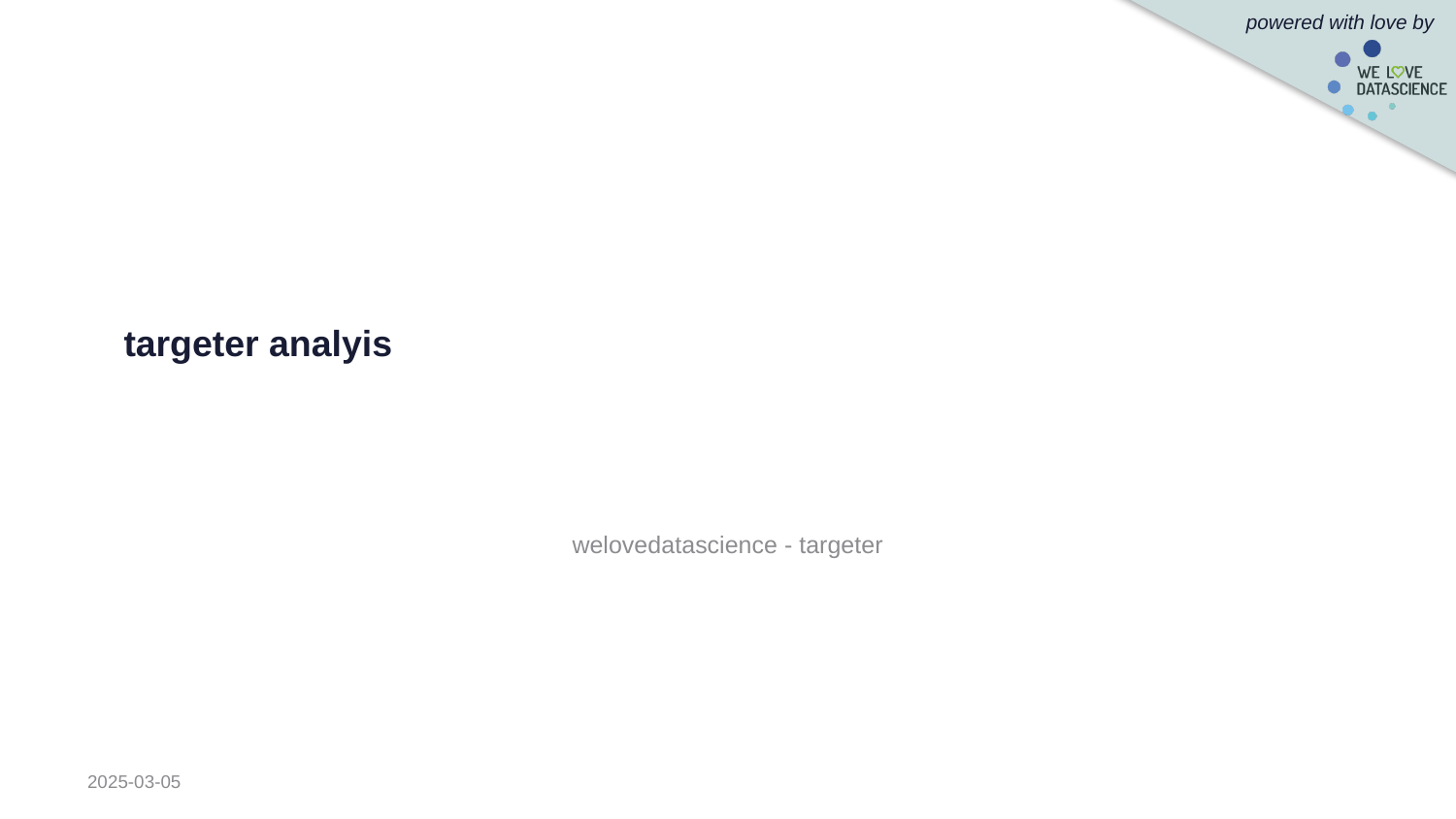

# targeter analyis
welovedatascience - targeter
2025-03-05